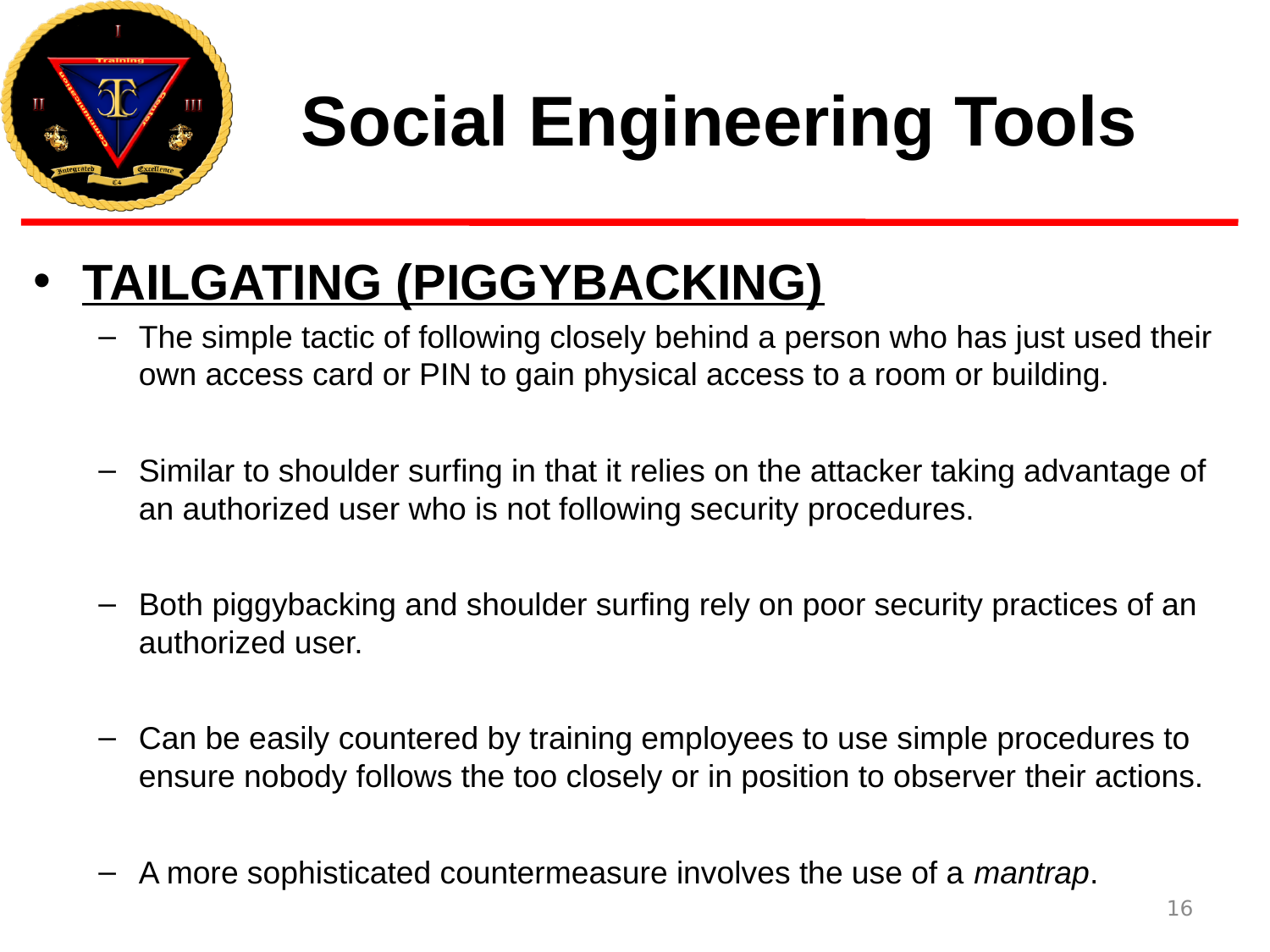

# Social Engineering Tools
TAILGATING (PIGGYBACKING)
The simple tactic of following closely behind a person who has just used their own access card or PIN to gain physical access to a room or building.

Similar to shoulder surfing in that it relies on the attacker taking advantage of an authorized user who is not following security procedures.

Both piggybacking and shoulder surfing rely on poor security practices of an authorized user.

Can be easily countered by training employees to use simple procedures to ensure nobody follows the too closely or in position to observer their actions.

A more sophisticated countermeasure involves the use of a mantrap.
16